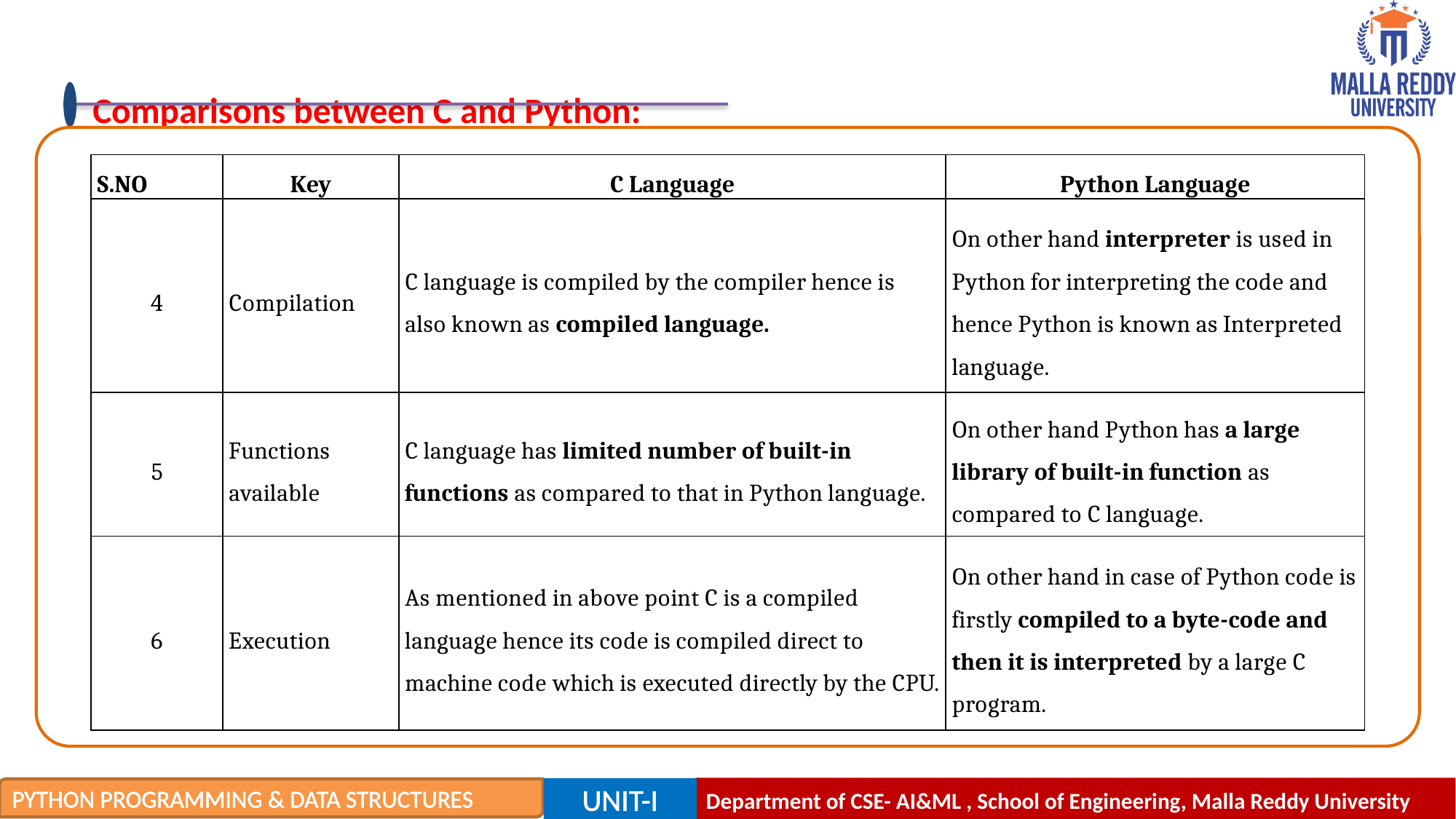

Comparisons between C and Python:

| S.NO | Key | C Language | Python Language |
| --- | --- | --- | --- |
| 4 | Compilation | C language is compiled by the compiler hence is also known as compiled language. | On other hand interpreter is used in Python for interpreting the code and hence Python is known as Interpreted language. |
| 5 | Functions available | C language has limited number of built-in functions as compared to that in Python language. | On other hand Python has a large library of built-in function as compared to C language. |
| 6 | Execution | As mentioned in above point C is a compiled language hence its code is compiled direct to machine code which is executed directly by the CPU. | On other hand in case of Python code is firstly compiled to a byte-code and then it is interpreted by a large C program. |